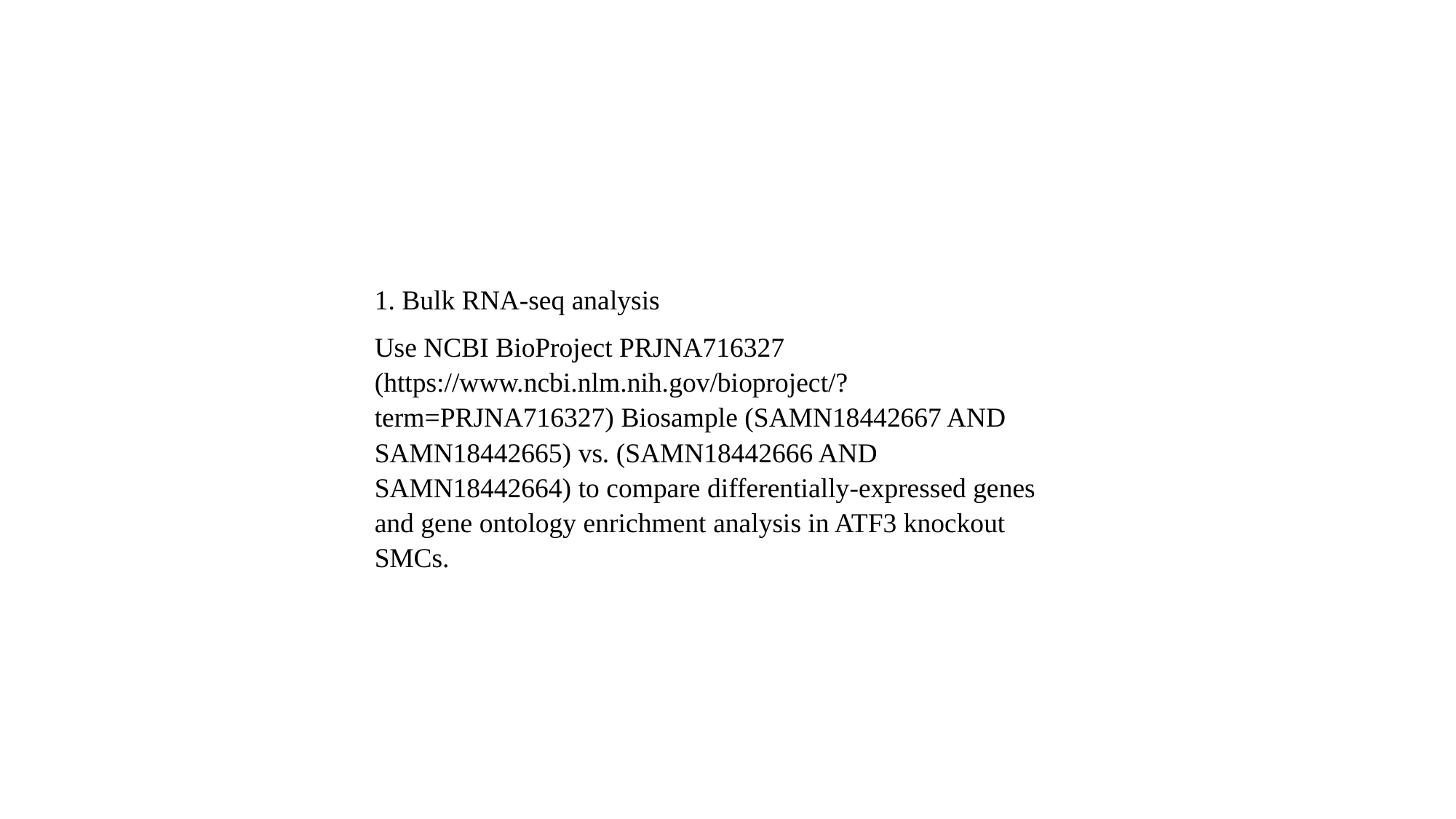

1. Bulk RNA-seq analysis
Use NCBI BioProject PRJNA716327 (https://www.ncbi.nlm.nih.gov/bioproject/?term=PRJNA716327) Biosample (SAMN18442667 AND SAMN18442665) vs. (SAMN18442666 AND SAMN18442664) to compare differentially-expressed genes and gene ontology enrichment analysis in ATF3 knockout SMCs.